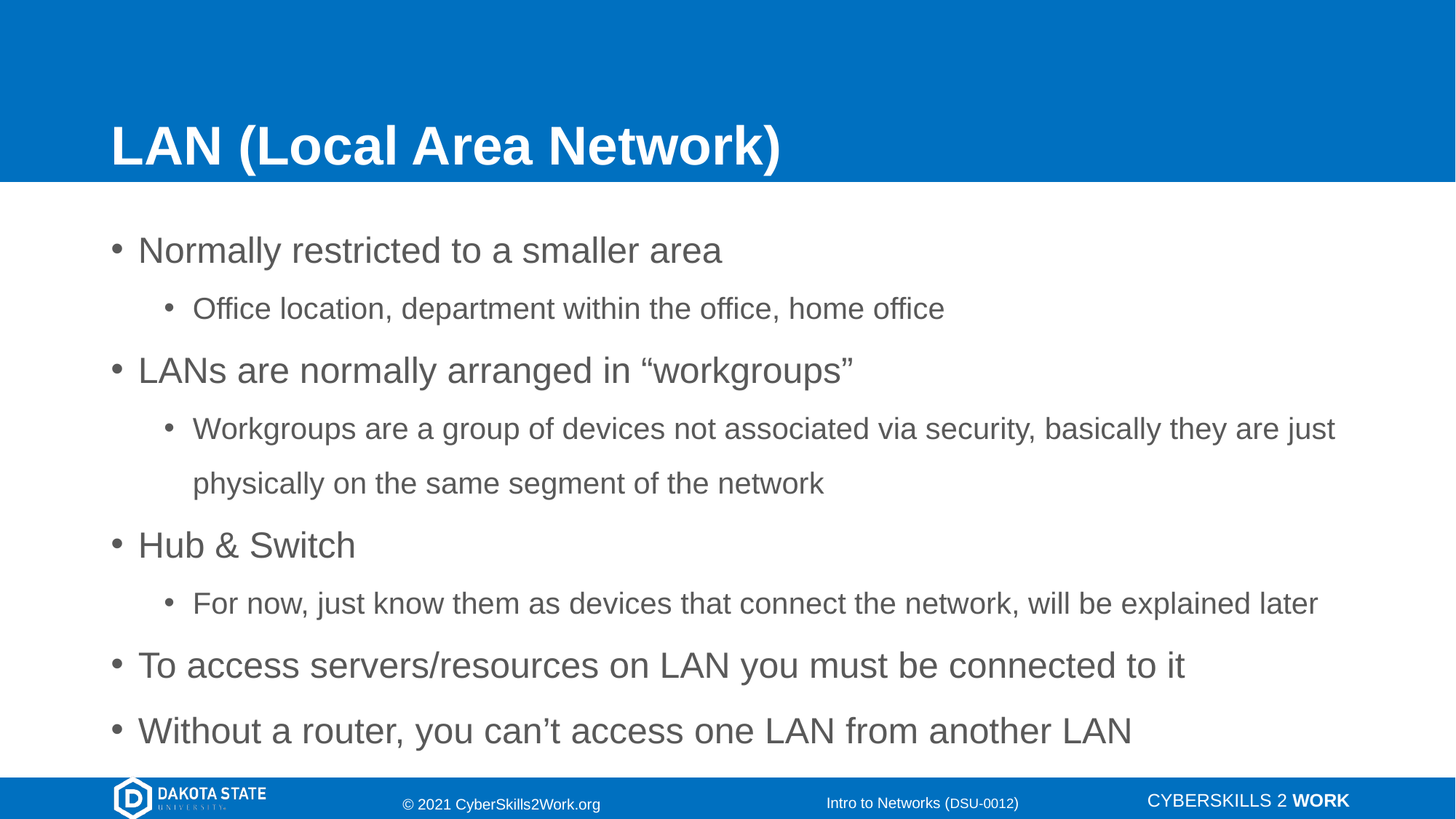

# LAN (Local Area Network)
Normally restricted to a smaller area
Office location, department within the office, home office
LANs are normally arranged in “workgroups”
Workgroups are a group of devices not associated via security, basically they are just physically on the same segment of the network
Hub & Switch
For now, just know them as devices that connect the network, will be explained later
To access servers/resources on LAN you must be connected to it
Without a router, you can’t access one LAN from another LAN